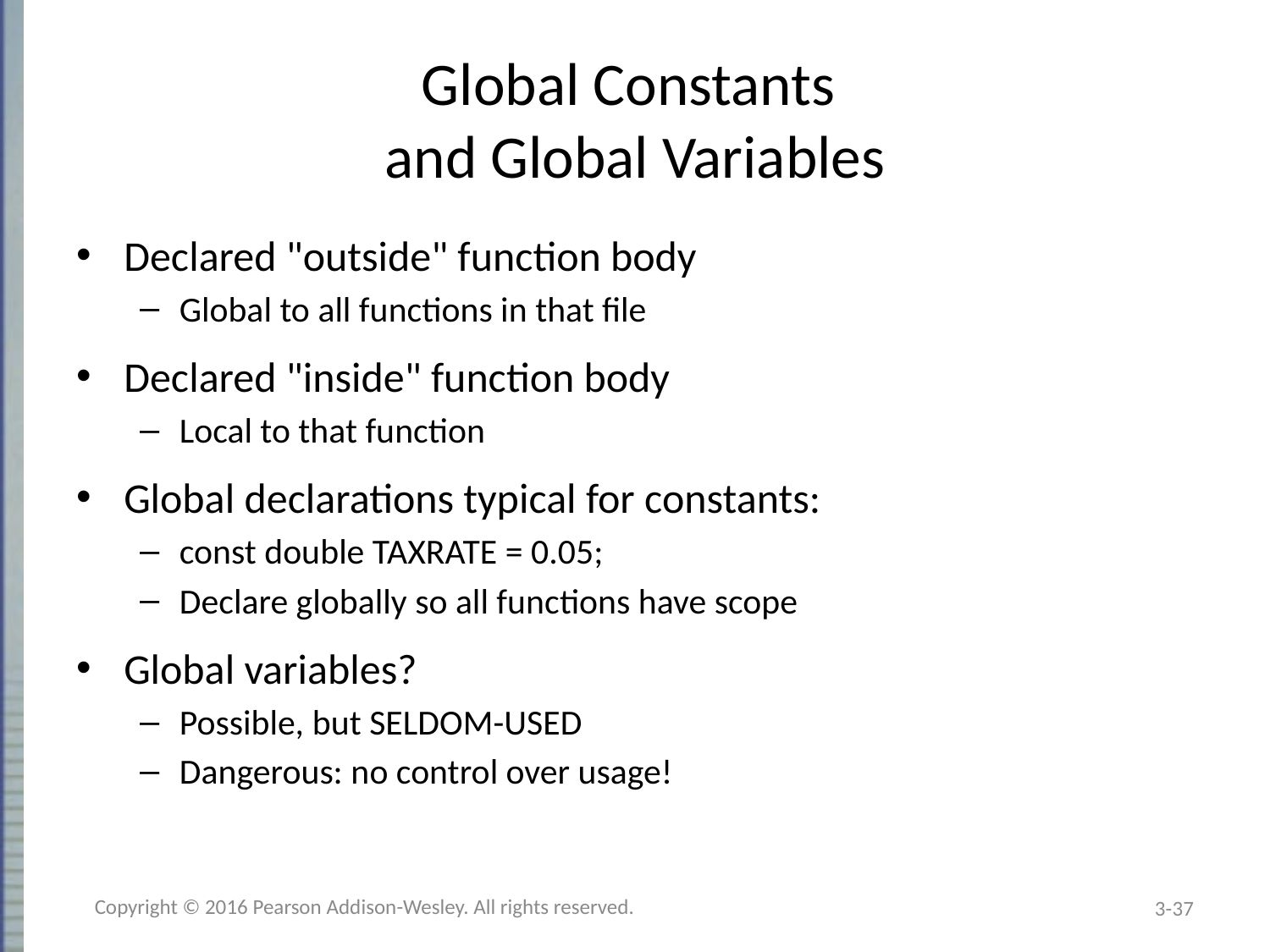

# Global Constants and Global Variables
Declared "outside" function body
Global to all functions in that file
Declared "inside" function body
Local to that function
Global declarations typical for constants:
const double TAXRATE = 0.05;
Declare globally so all functions have scope
Global variables?
Possible, but SELDOM-USED
Dangerous: no control over usage!
Copyright © 2016 Pearson Addison-Wesley. All rights reserved.
3-37